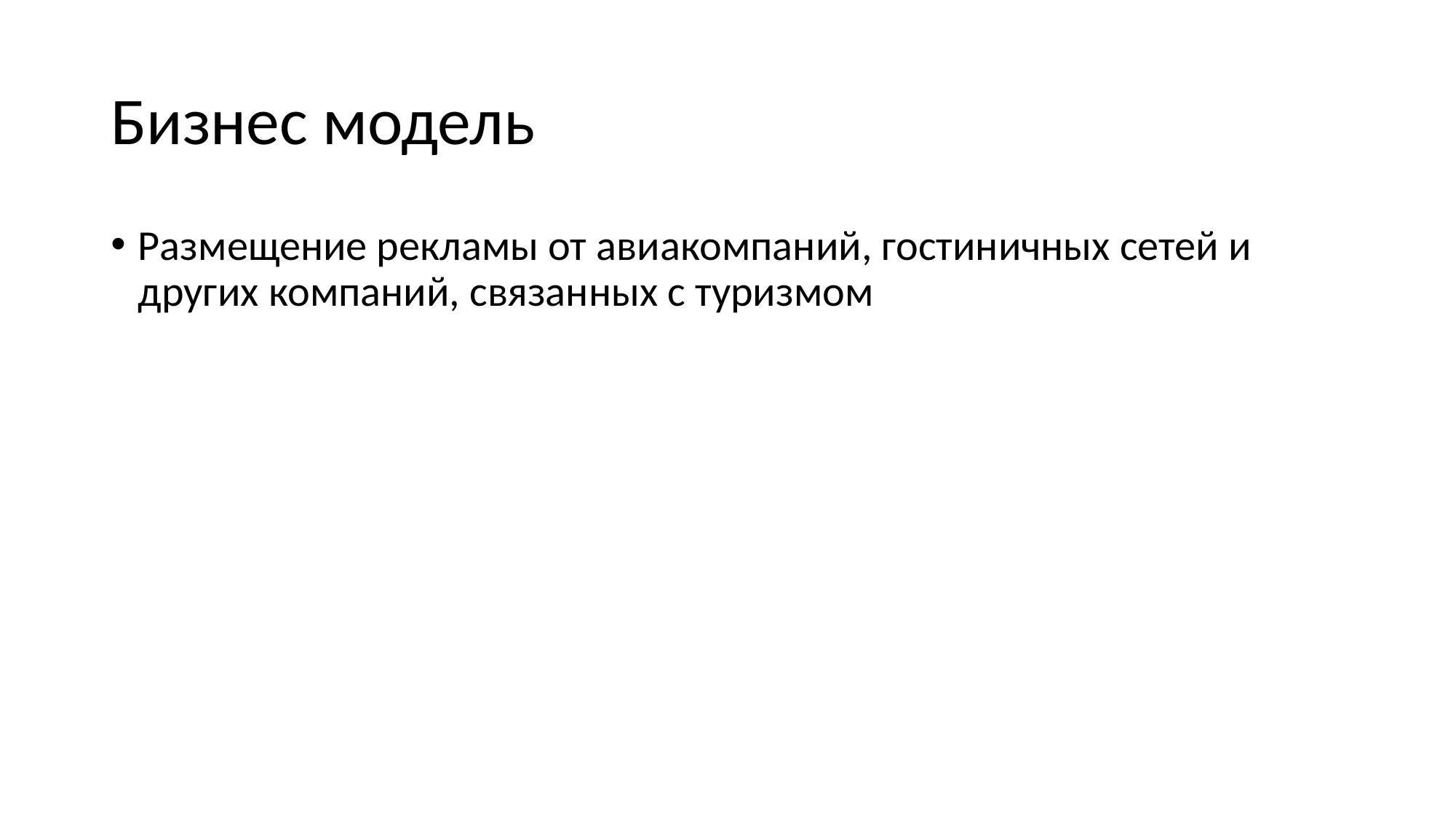

# Бизнес модель
Размещение рекламы от авиакомпаний, гостиничных сетей и других компаний, связанных с туризмом